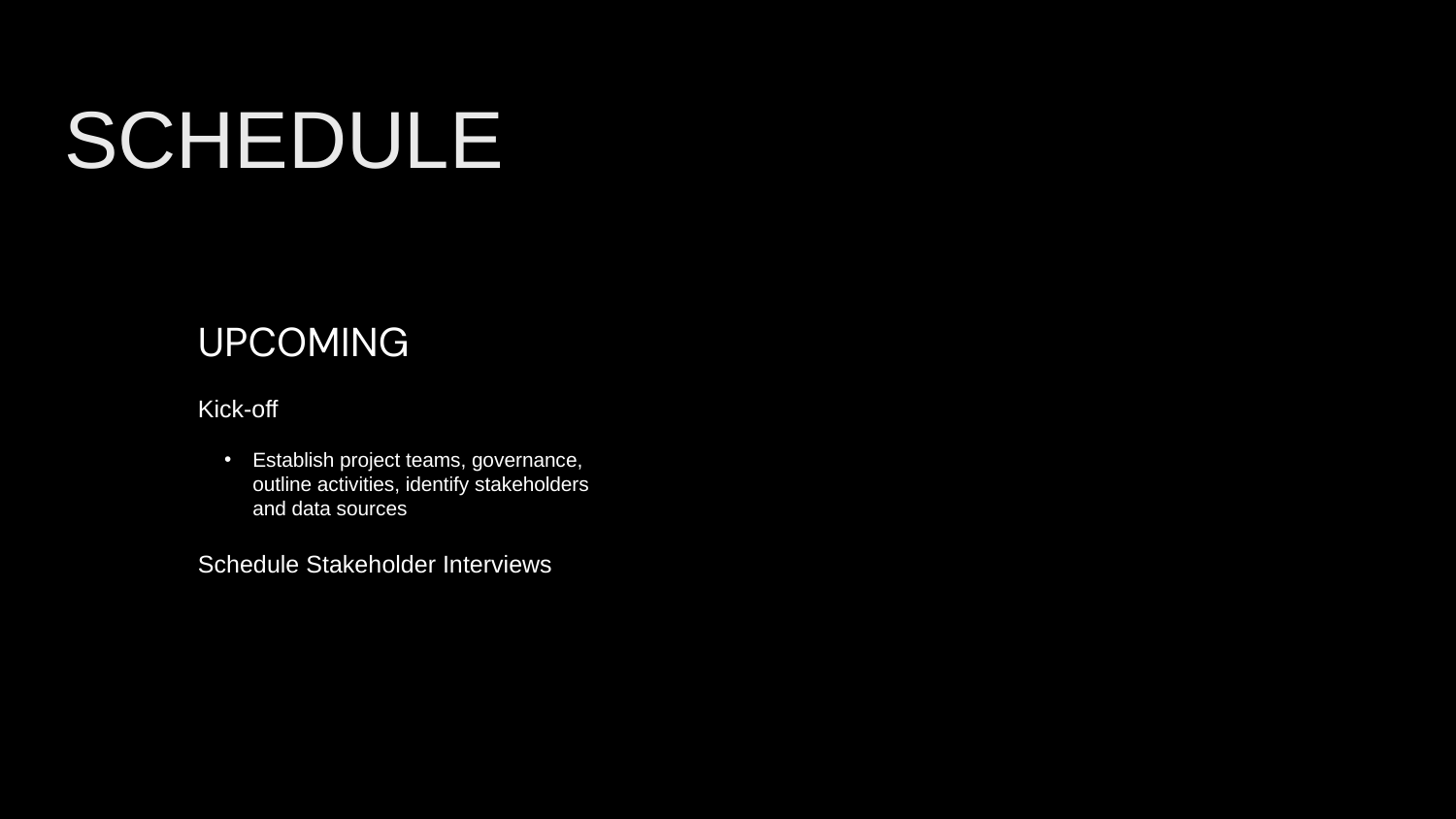

# SCHEDULE
UPCOMING

Kick-off
Establish project teams, governance, outline activities, identify stakeholders and data sources

Schedule Stakeholder Interviews